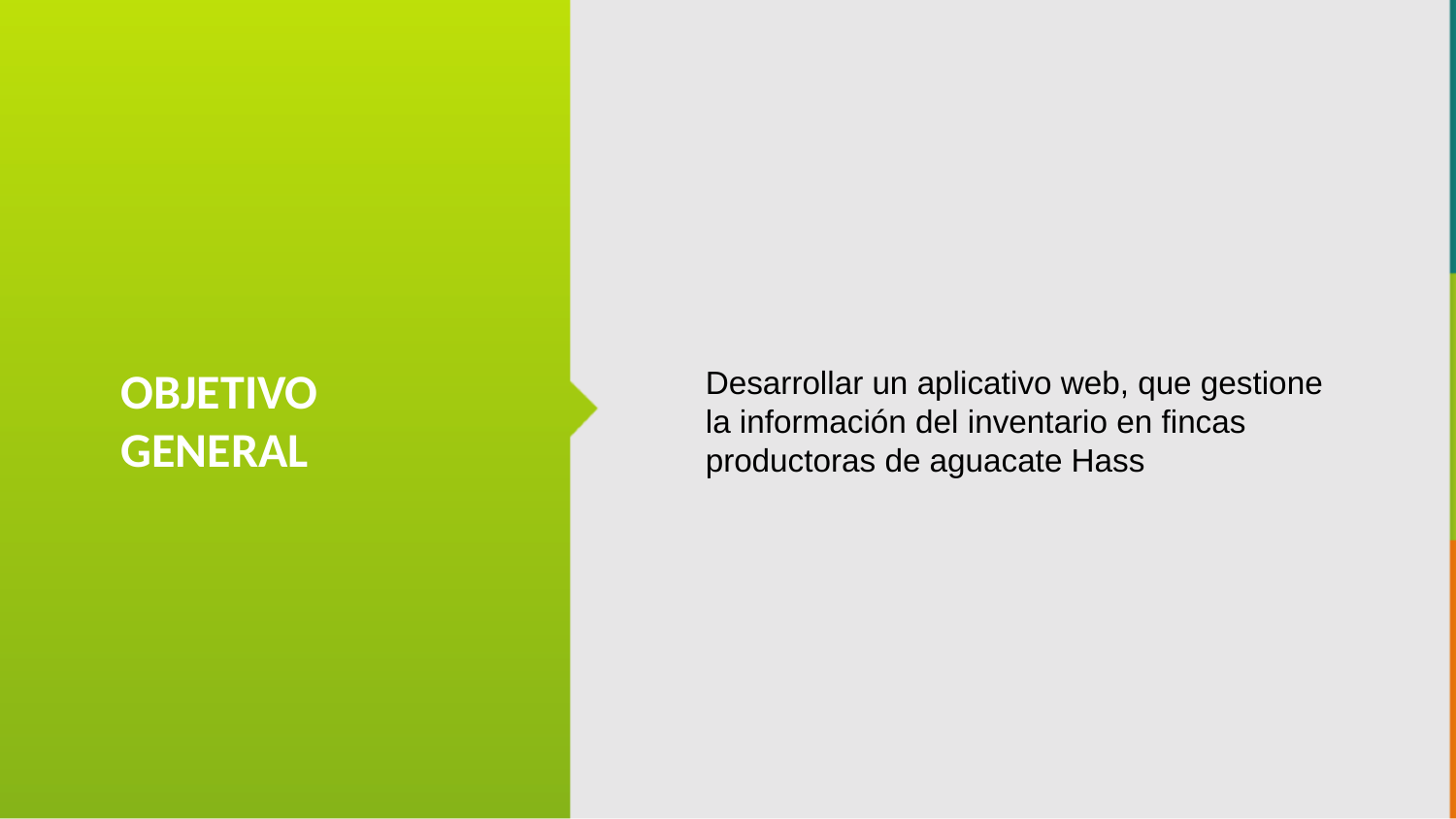

Desarrollar un aplicativo web, que gestione la información del inventario en fincas productoras de aguacate Hass

OBJETIVO                  GENERAL